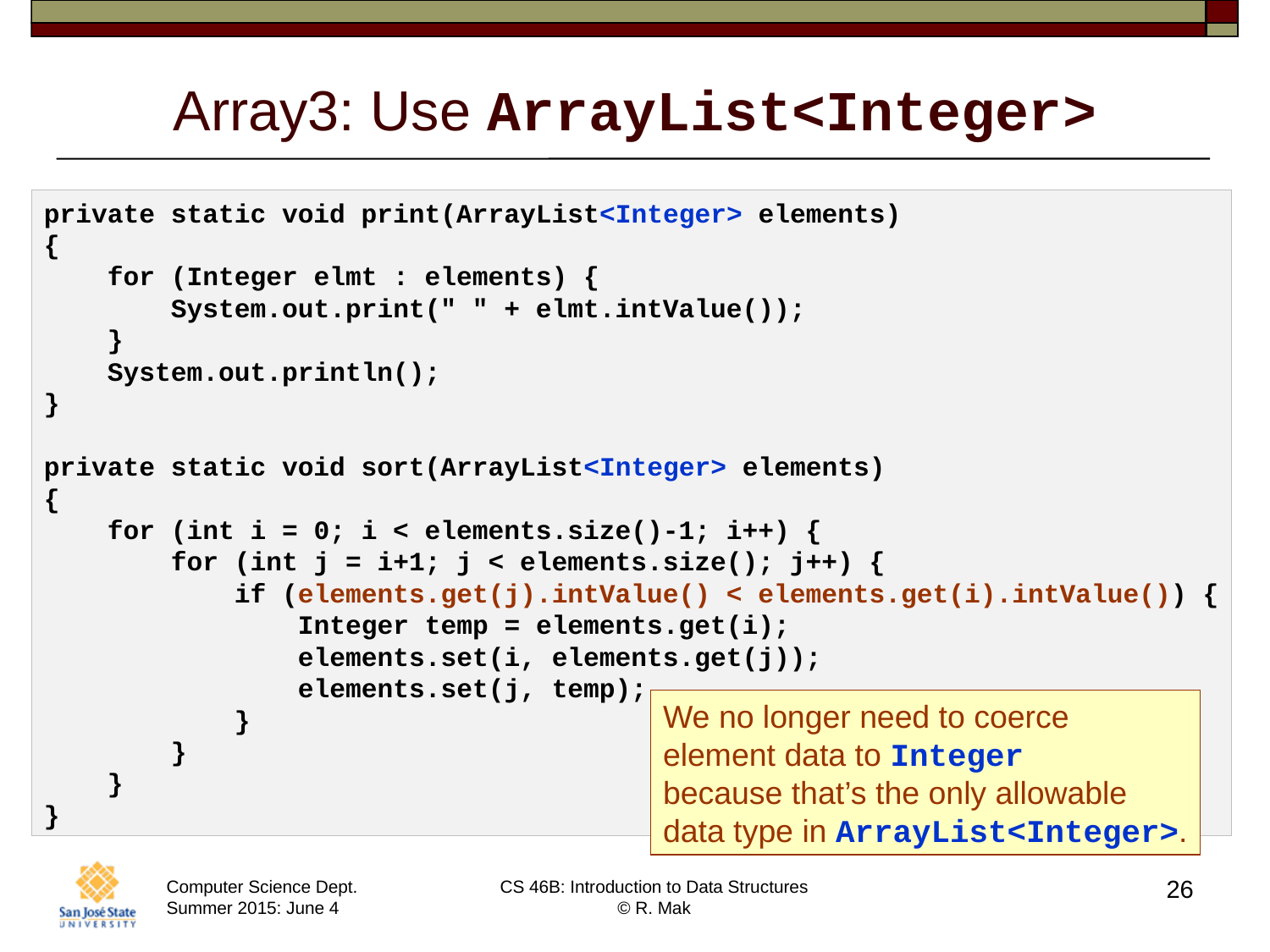

# Array3: Use ArrayList<Integer>
private static void print(ArrayList<Integer> elements)
{
    for (Integer elmt : elements) {
        System.out.print(" " + elmt.intValue());
    }
    System.out.println();
}

private static void sort(ArrayList<Integer> elements)
{
    for (int i = 0; i < elements.size()-1; i++) {
        for (int j = i+1; j < elements.size(); j++) {
            if (elements.get(j).intValue() < elements.get(i).intValue()) {
                Integer temp = elements.get(i);
                elements.set(i, elements.get(j));
                elements.set(j, temp);
            }
        }
    }
}
We no longer need to coerce
element data to Integer
because that’s the only allowable
data type in ArrayList<Integer>.
26